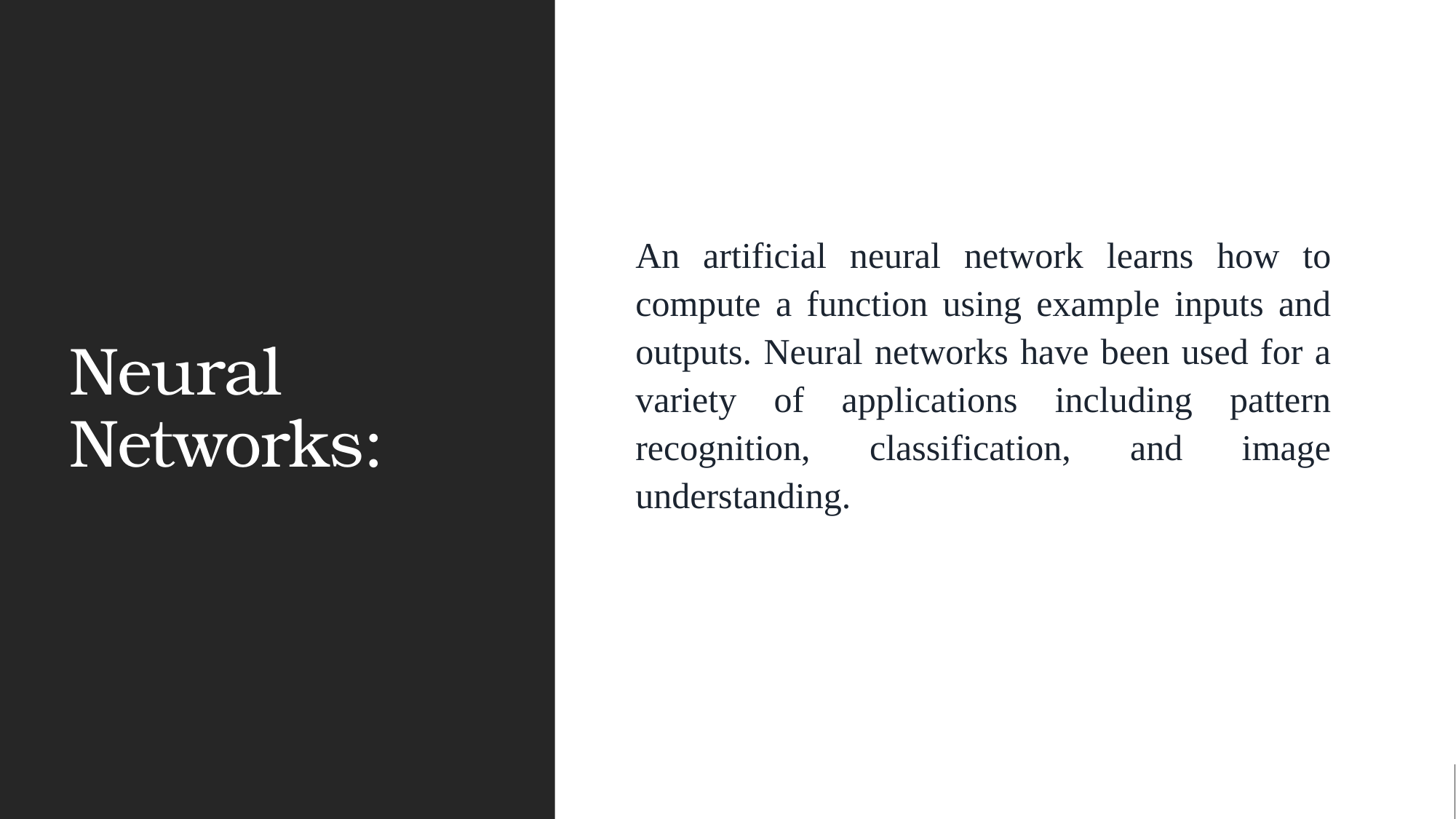

# Neural Networks:
An artificial neural network learns how to compute a function using example inputs and outputs. Neural networks have been used for a variety of applications including pattern recognition, classification, and image understanding.